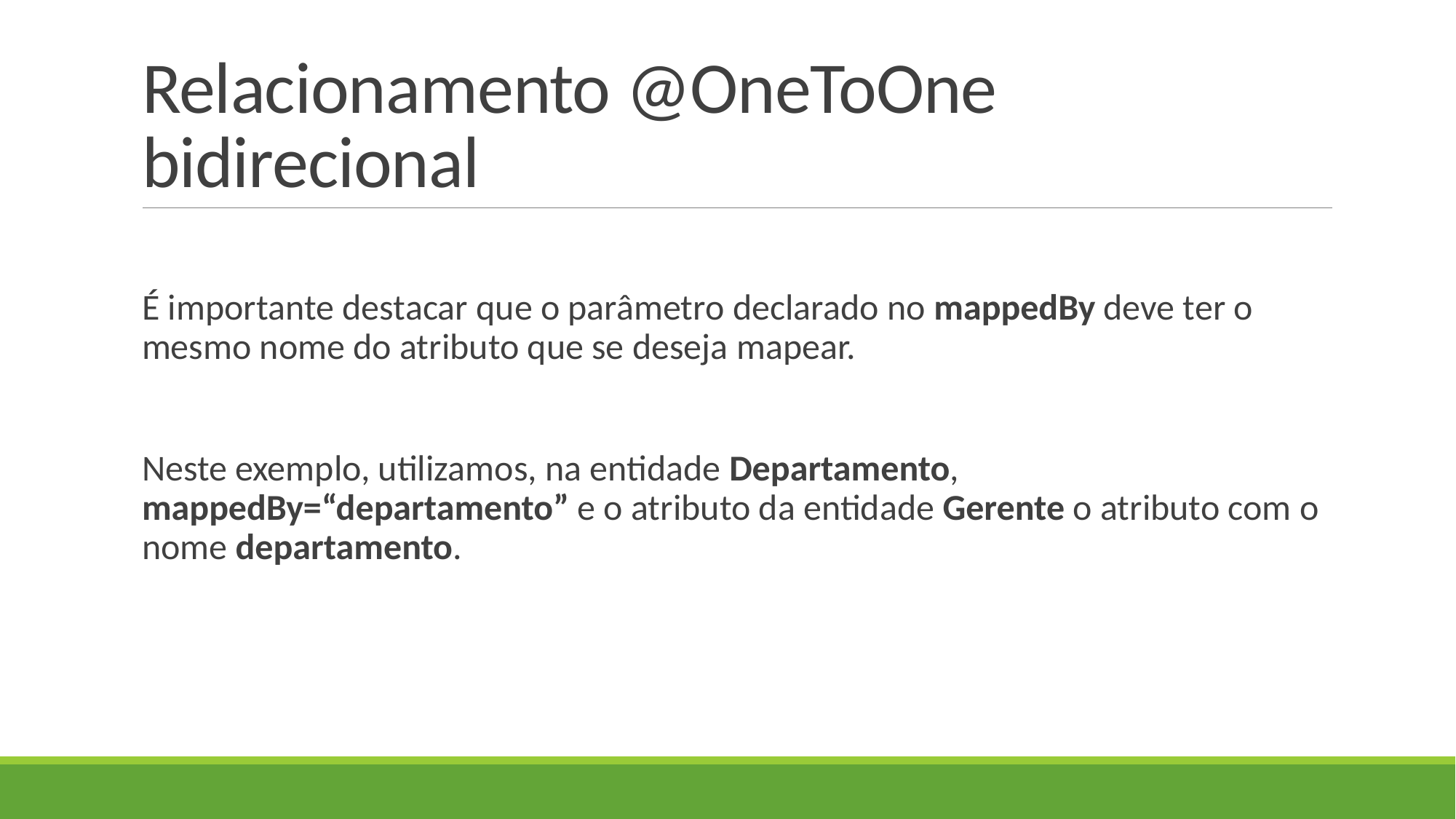

# Relacionamento @OneToOne bidirecional

É importante destacar que o parâmetro declarado no mappedBy deve ter o mesmo nome do atributo que se deseja mapear.

Neste exemplo, utilizamos, na entidade Departamento, mappedBy=“departamento” e o atributo da entidade Gerente o atributo com o nome departamento.